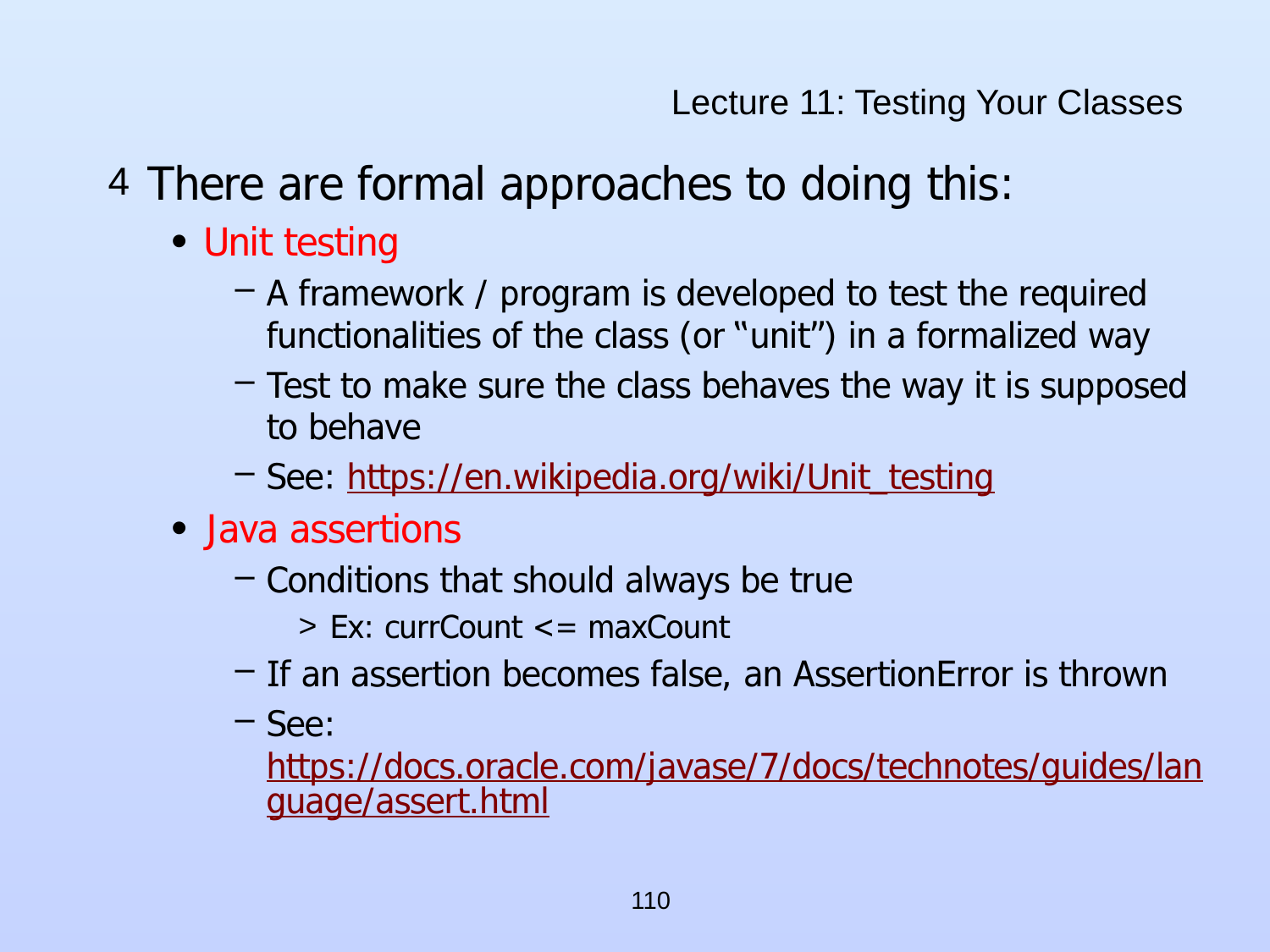

# Lecture 11: Testing Your Classes
There are formal approaches to doing this:
Unit testing
A framework / program is developed to test the required functionalities of the class (or “unit”) in a formalized way
Test to make sure the class behaves the way it is supposed to behave
See: https://en.wikipedia.org/wiki/Unit_testing
Java assertions
Conditions that should always be true
Ex: currCount <= maxCount
If an assertion becomes false, an AssertionError is thrown
See: https://docs.oracle.com/javase/7/docs/technotes/guides/language/assert.html
110